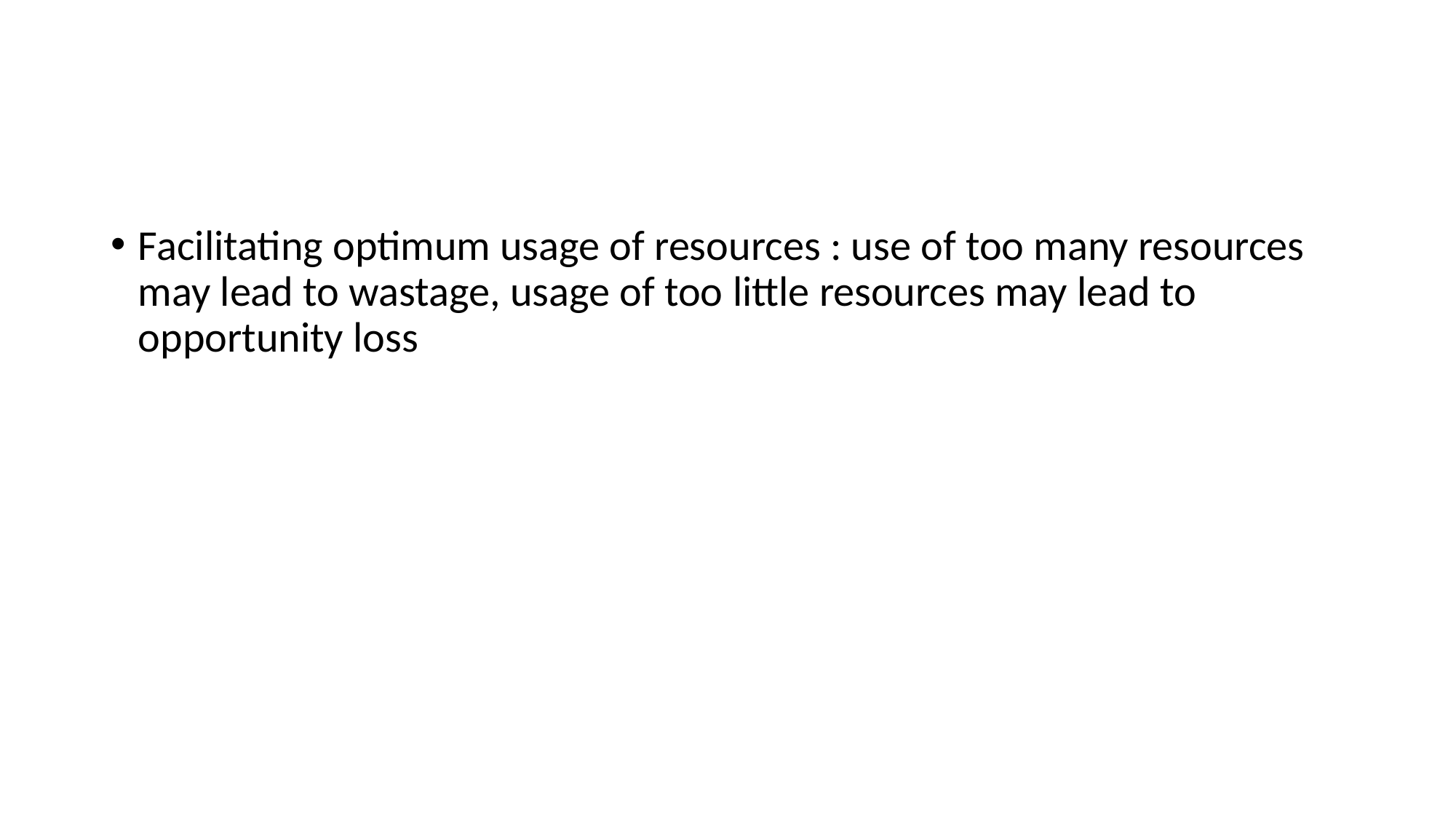

#
Facilitating optimum usage of resources : use of too many resources may lead to wastage, usage of too little resources may lead to opportunity loss